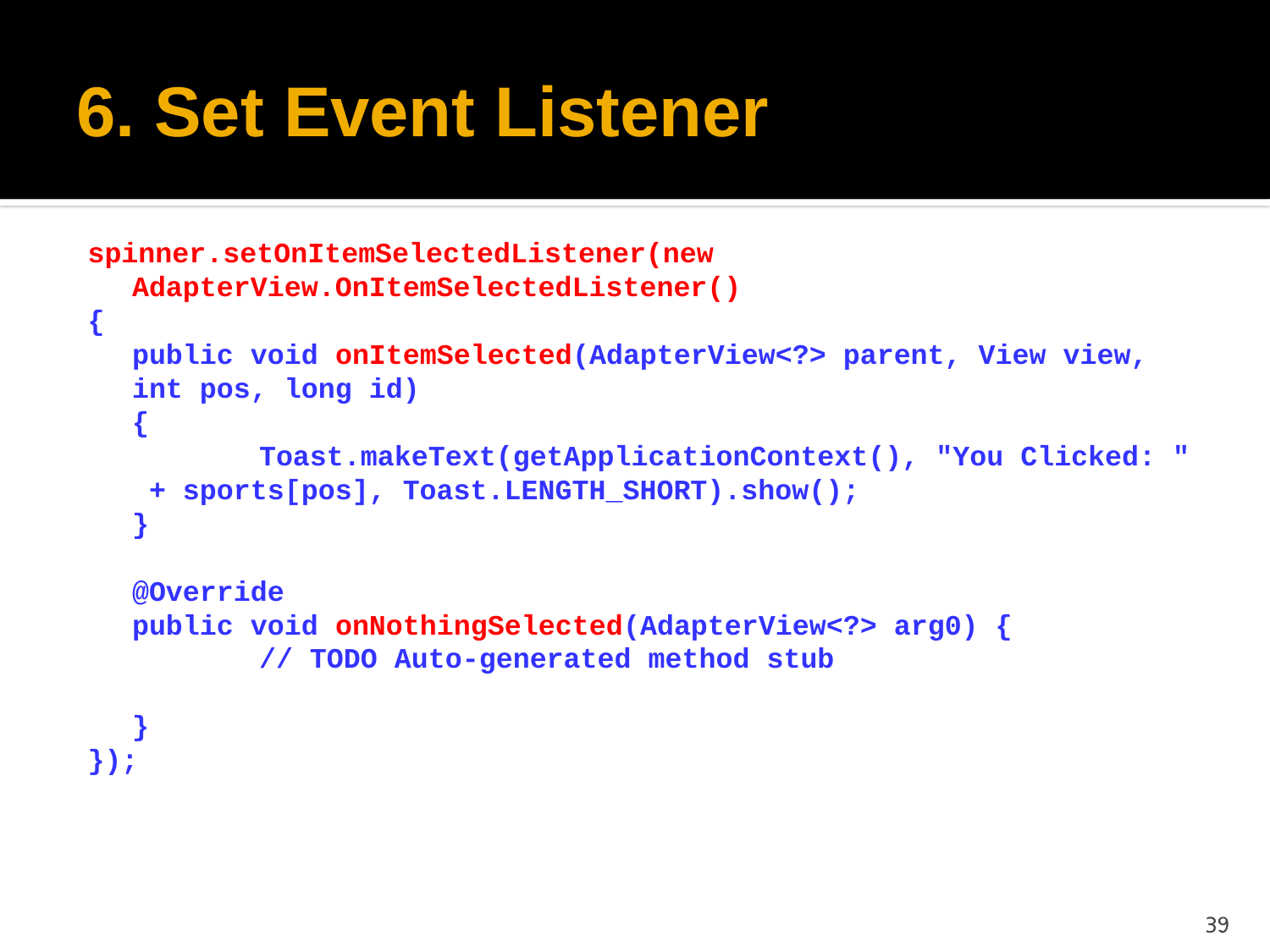

# 6. Set Event Listener
spinner.setOnItemSelectedListener(new AdapterView.OnItemSelectedListener()
{
	public void onItemSelected(AdapterView<?> parent, View view, int pos, long id)
	{
		Toast.makeText(getApplicationContext(), "You Clicked: "  + sports[pos], Toast.LENGTH_SHORT).show();
	}

	@Override
	public void onNothingSelected(AdapterView<?> arg0) {
		// TODO Auto-generated method stub

	}
});
39